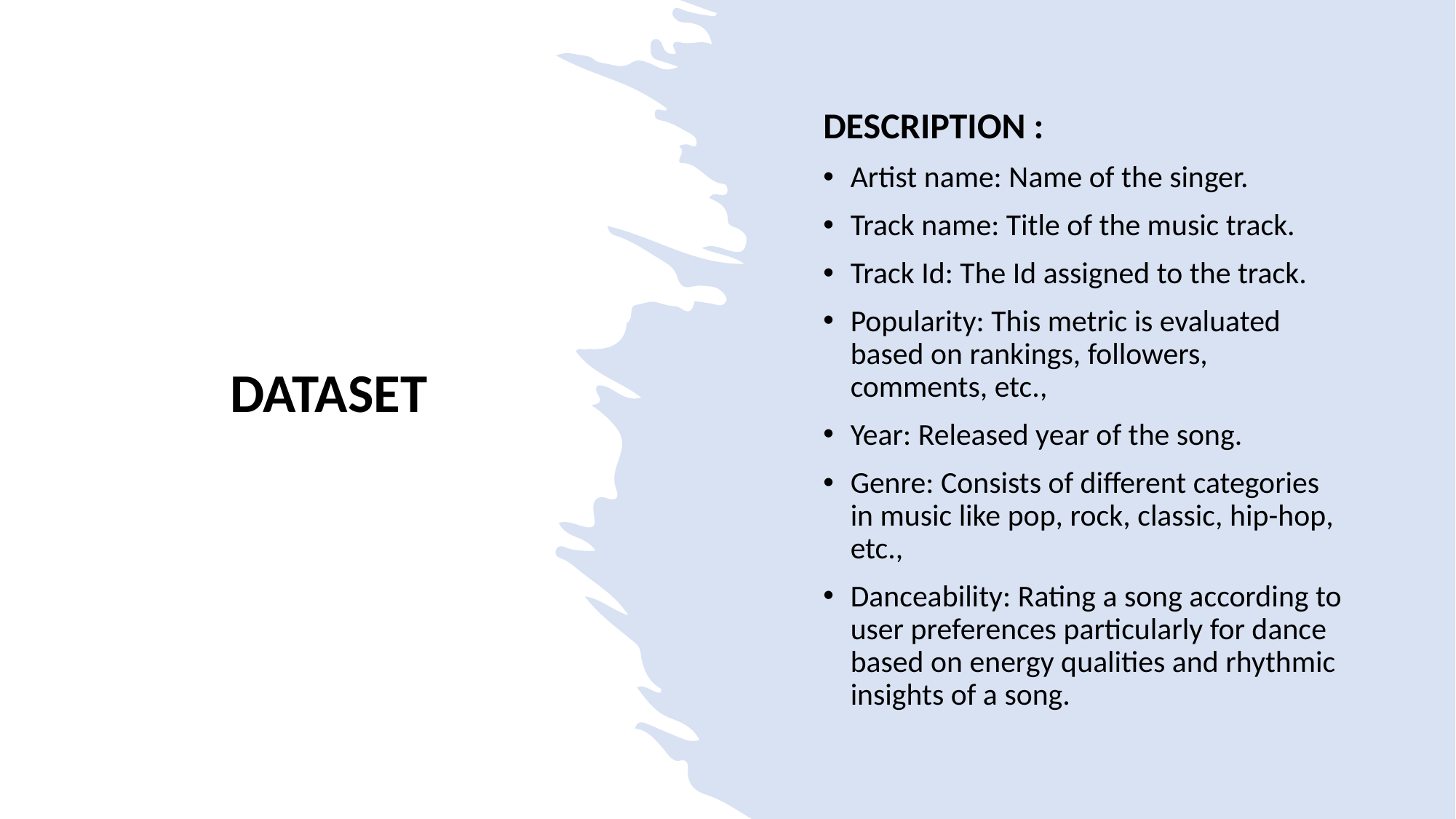

DESCRIPTION :
Artist name: Name of the singer.
Track name: Title of the music track.
Track Id: The Id assigned to the track.
Popularity: This metric is evaluated based on rankings, followers, comments, etc.,
Year: Released year of the song.
Genre: Consists of different categories in music like pop, rock, classic, hip-hop, etc.,
Danceability: Rating a song according to user preferences particularly for dance based on energy qualities and rhythmic insights of a song.
# DATASET